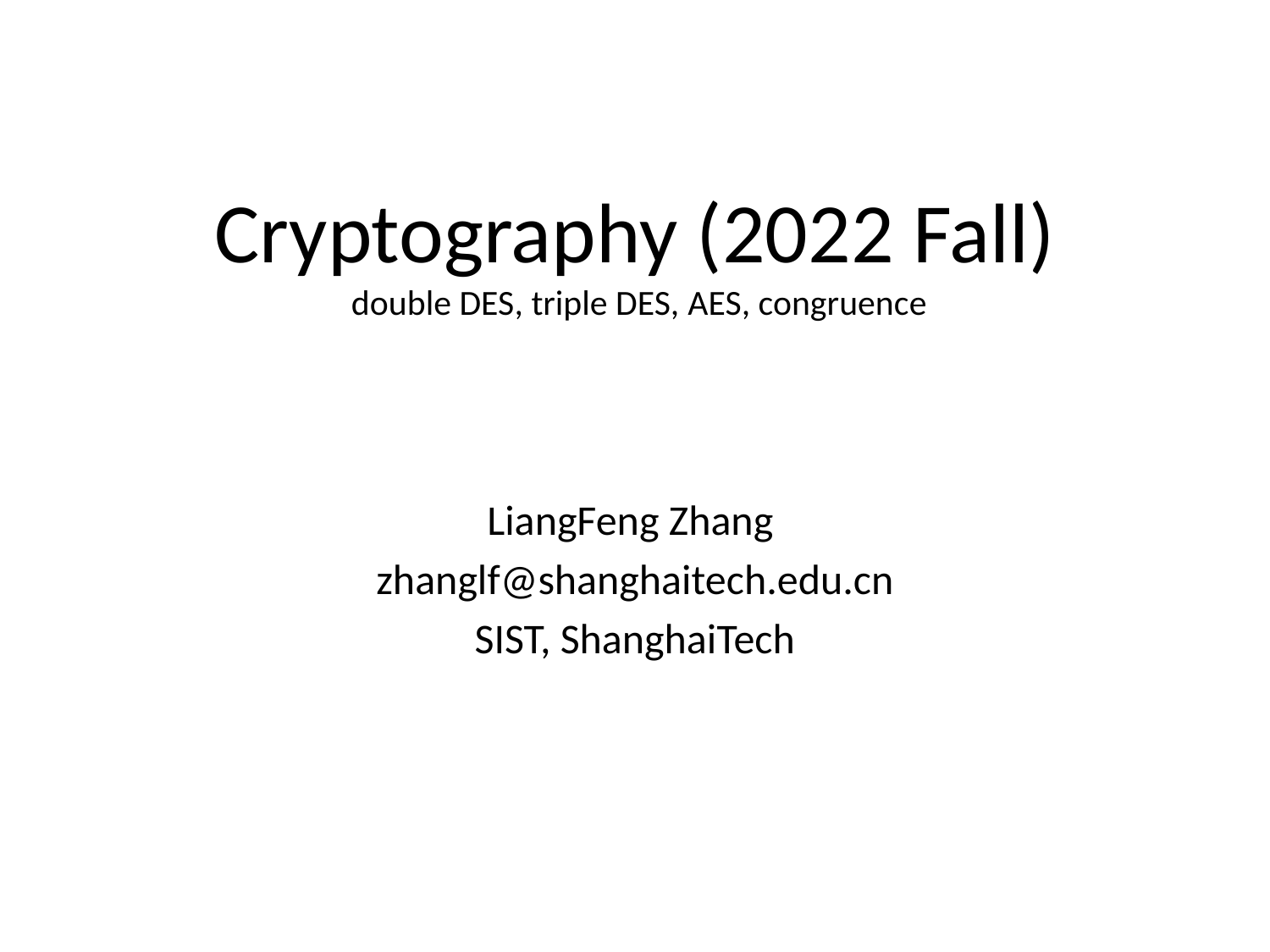

# Cryptography (2022 Fall) double DES, triple DES, AES, congruence
LiangFeng Zhang
zhanglf@shanghaitech.edu.cn
SIST, ShanghaiTech